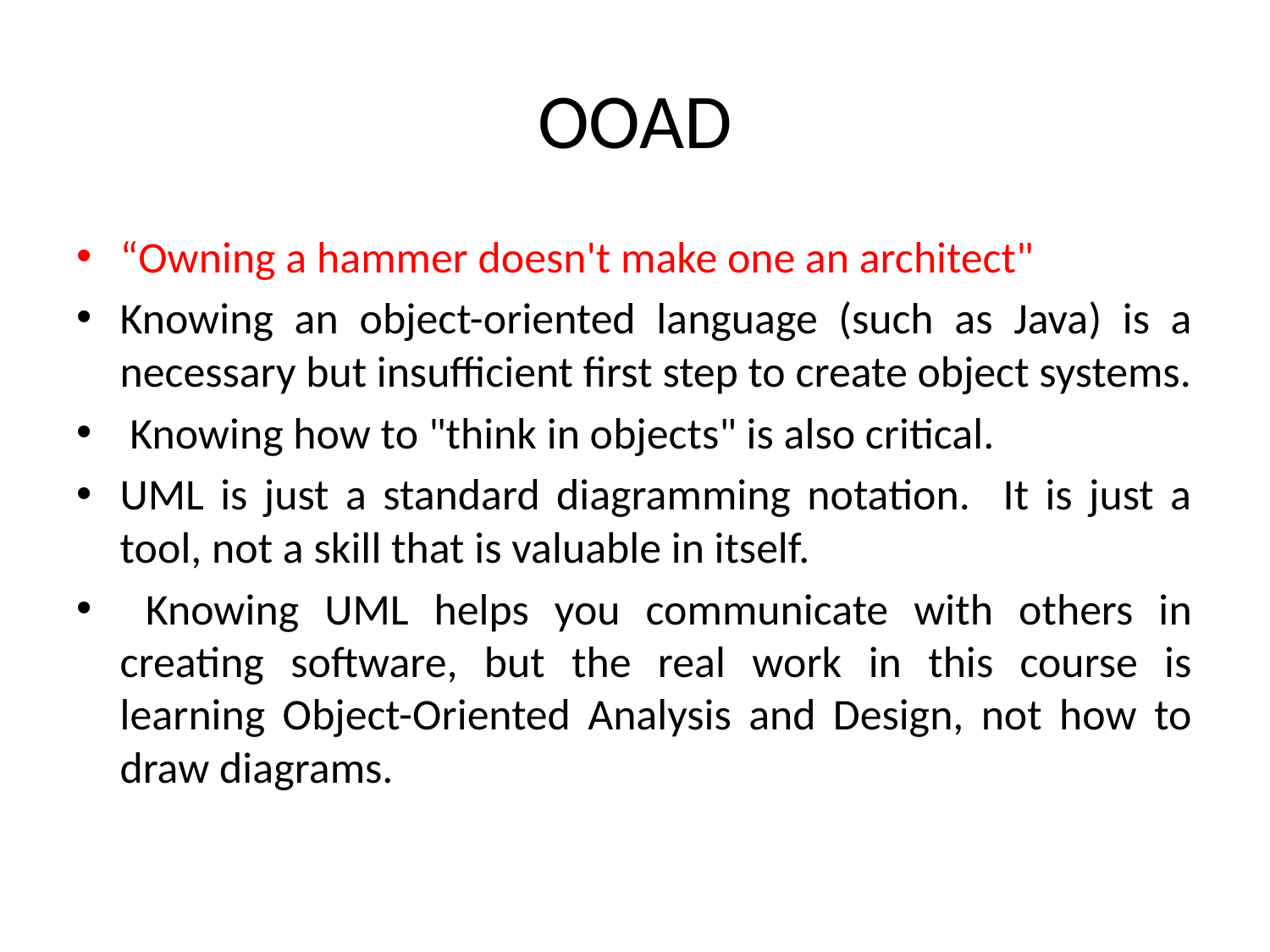

# OOAD
“Owning a hammer doesn't make one an architect"
Knowing an object-oriented language (such as Java) is a necessary but insufficient first step to create object systems.
 Knowing how to "think in objects" is also critical.
UML is just a standard diagramming notation.  It is just a tool, not a skill that is valuable in itself.
 Knowing UML helps you communicate with others in creating software, but the real work in this course is learning Object-Oriented Analysis and Design, not how to draw diagrams.